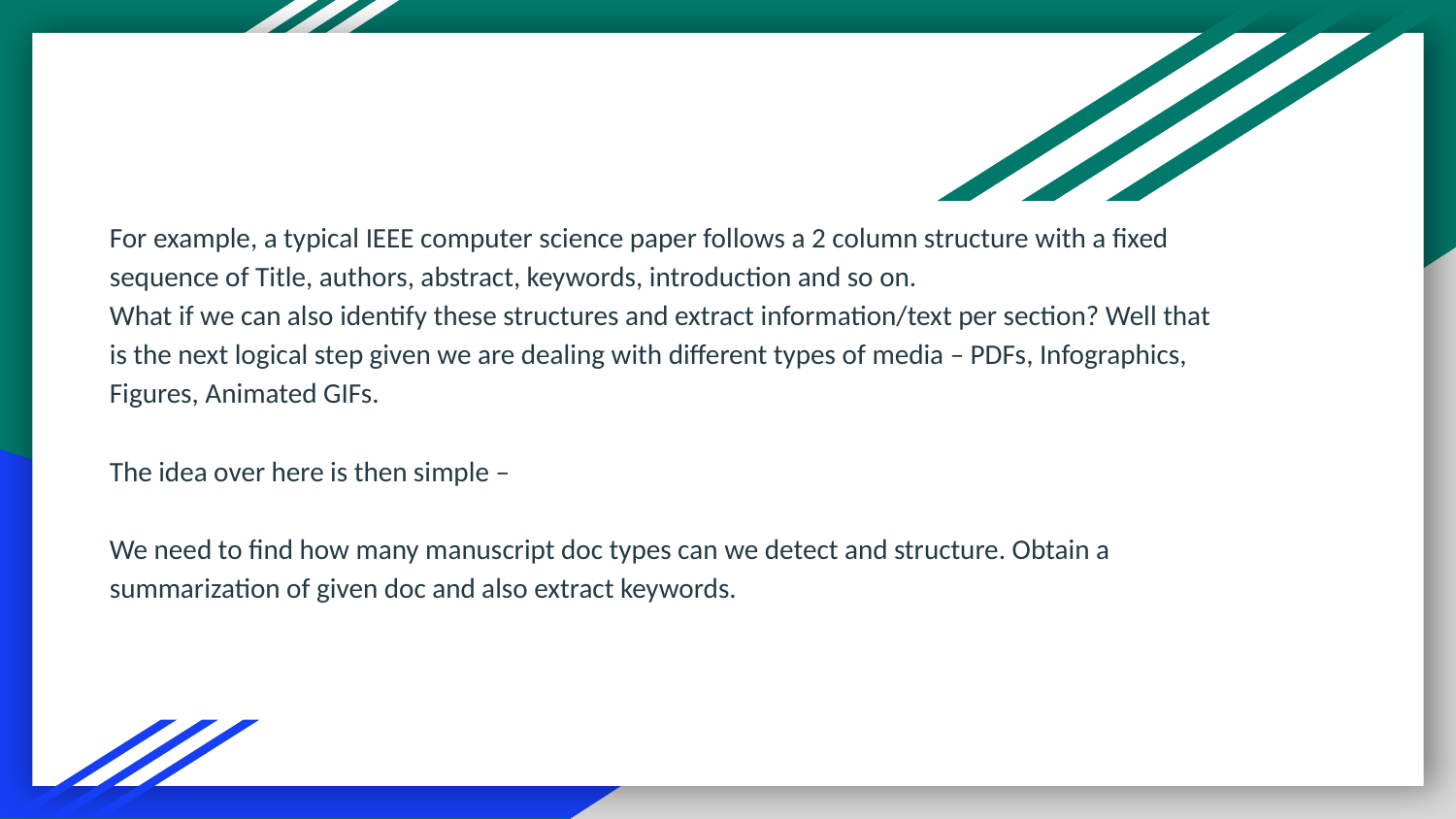

# For example, a typical IEEE computer science paper follows a 2 column structure with a fixed sequence of Title, authors, abstract, keywords, introduction and so on.
What if we can also identify these structures and extract information/text per section? Well that is the next logical step given we are dealing with different types of media – PDFs, Infographics, Figures, Animated GIFs.

The idea over here is then simple –

We need to find how many manuscript doc types can we detect and structure. Obtain a summarization of given doc and also extract keywords.